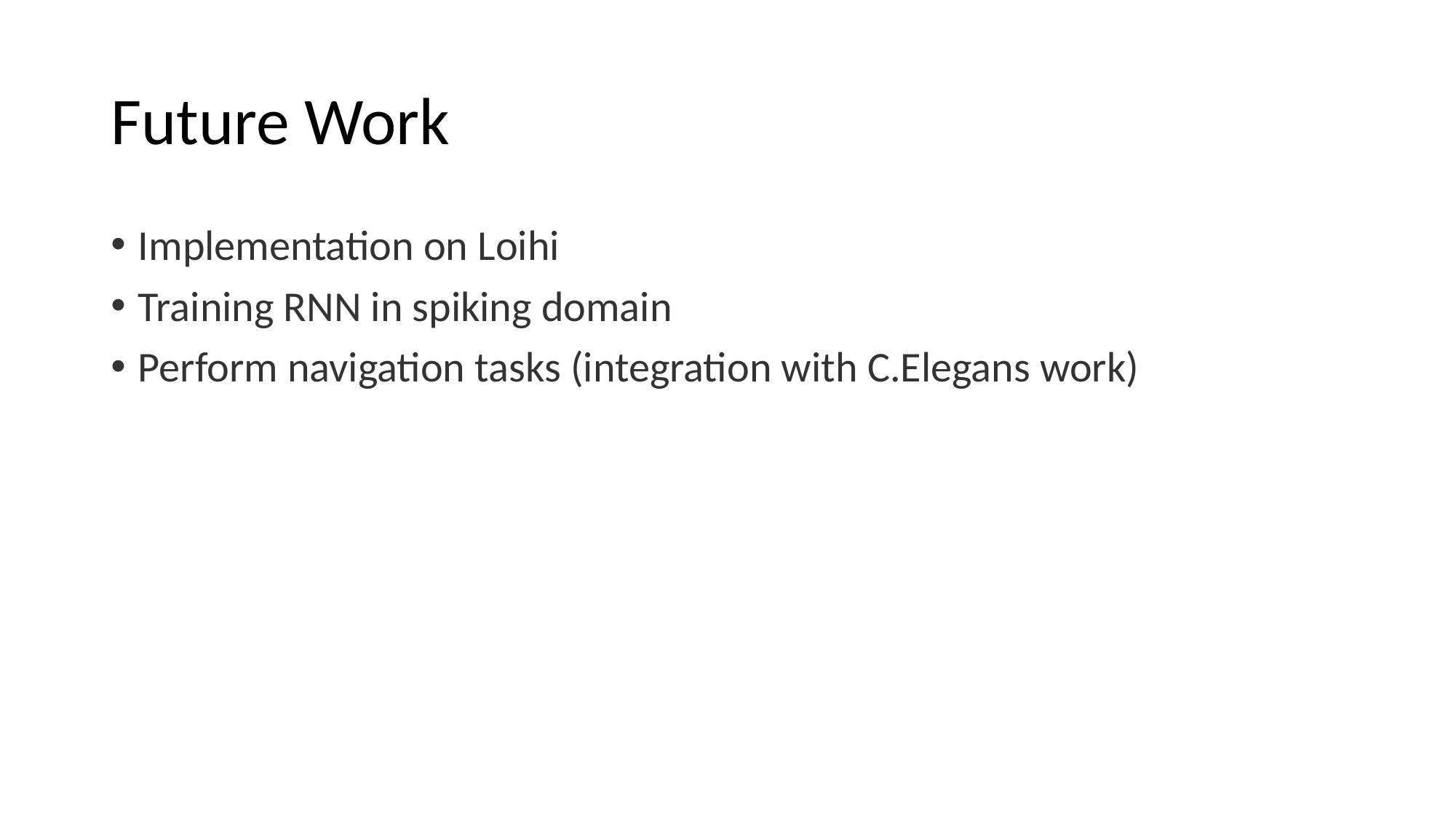

# Future Work
Implementation on Loihi
Training RNN in spiking domain
Perform navigation tasks (integration with C.Elegans work)